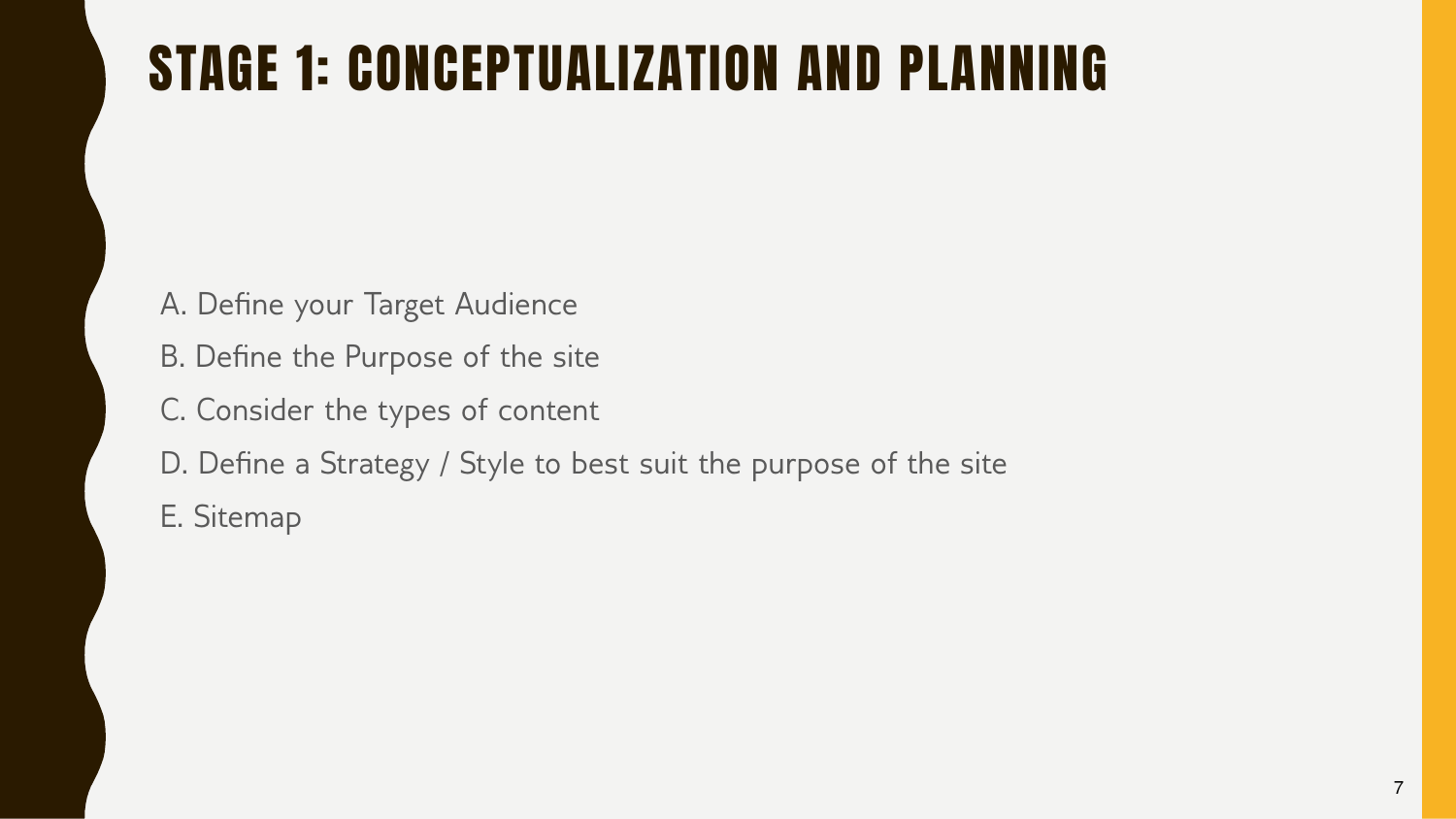

# Stage 1: Conceptualization and Planning
A. Define your Target Audience
B. Define the Purpose of the site
C. Consider the types of content
D. Define a Strategy / Style to best suit the purpose of the site
E. Sitemap
7